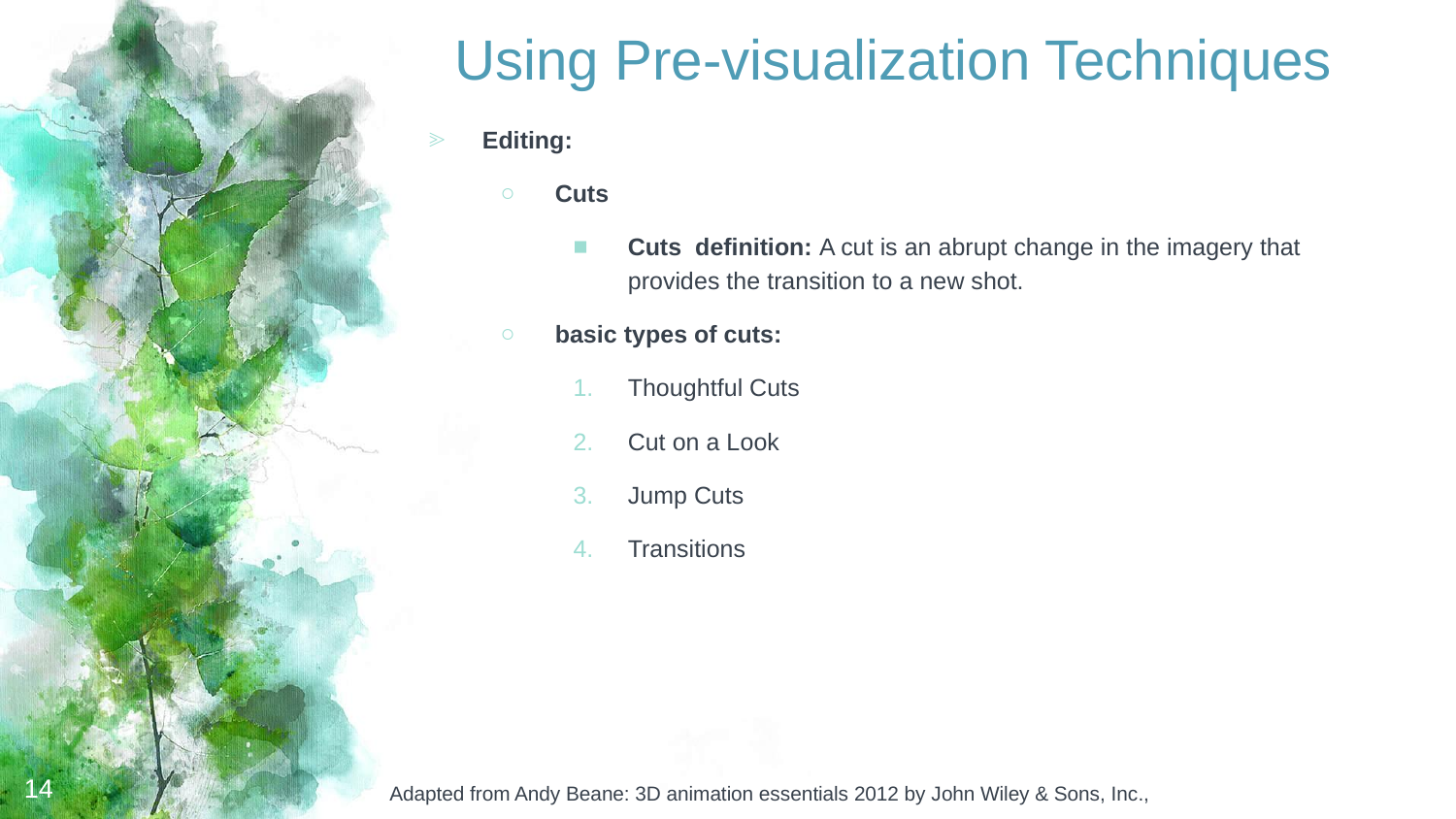

# Using Pre-visualization Techniques
Editing:
Cuts
Cuts  definition: A cut is an abrupt change in the imagery that provides the transition to a new shot.
basic types of cuts:
Thoughtful Cuts
Cut on a Look
Jump Cuts
Transitions
14
Adapted from Andy Beane: 3D animation essentials 2012 by John Wiley & Sons, Inc.,